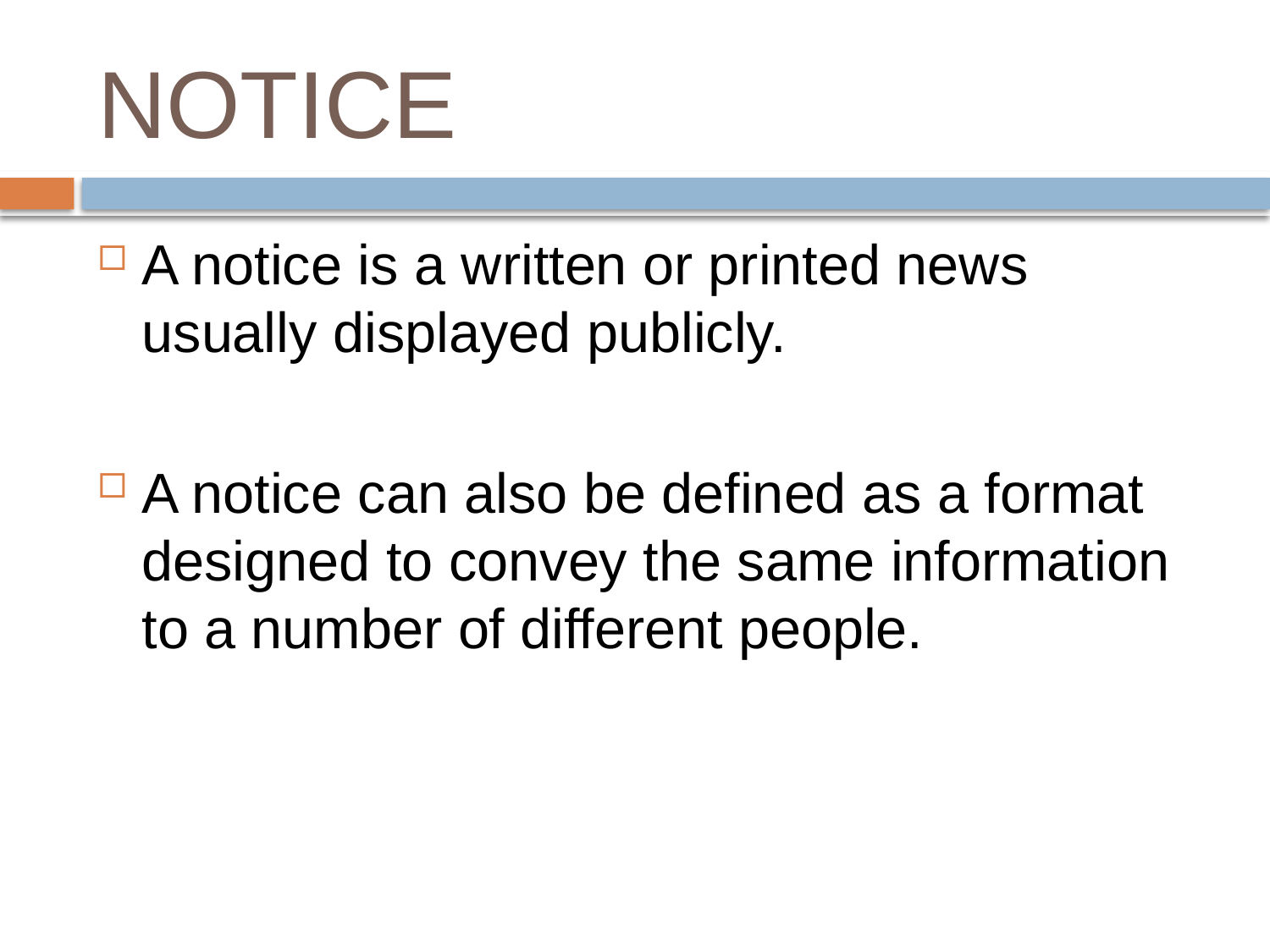

# NOTICE
A notice is a written or printed news usually displayed publicly.

A notice can also be defined as a format designed to convey the same information to a number of different people.